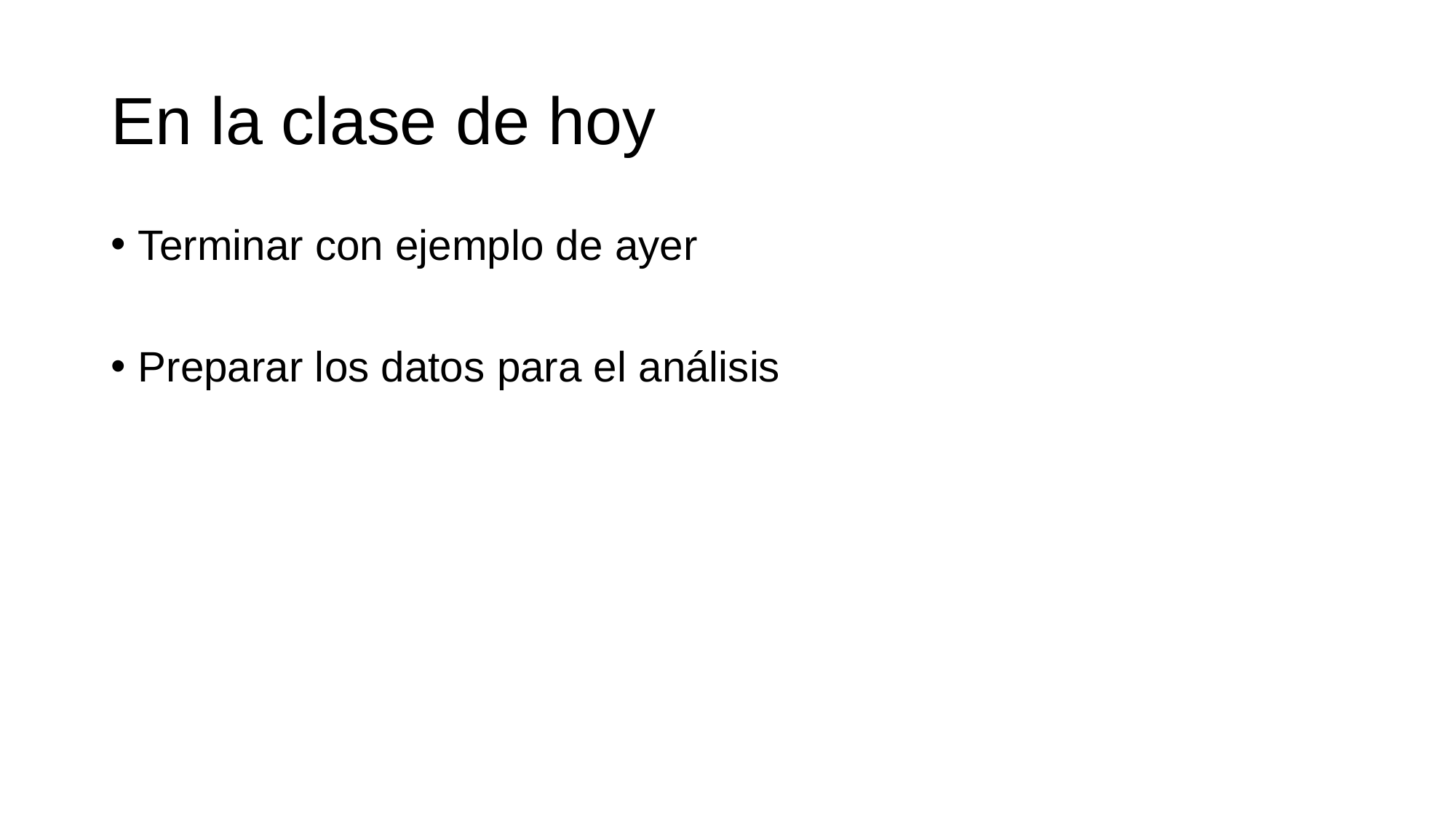

# En la clase de hoy
Terminar con ejemplo de ayer

Preparar los datos para el análisis